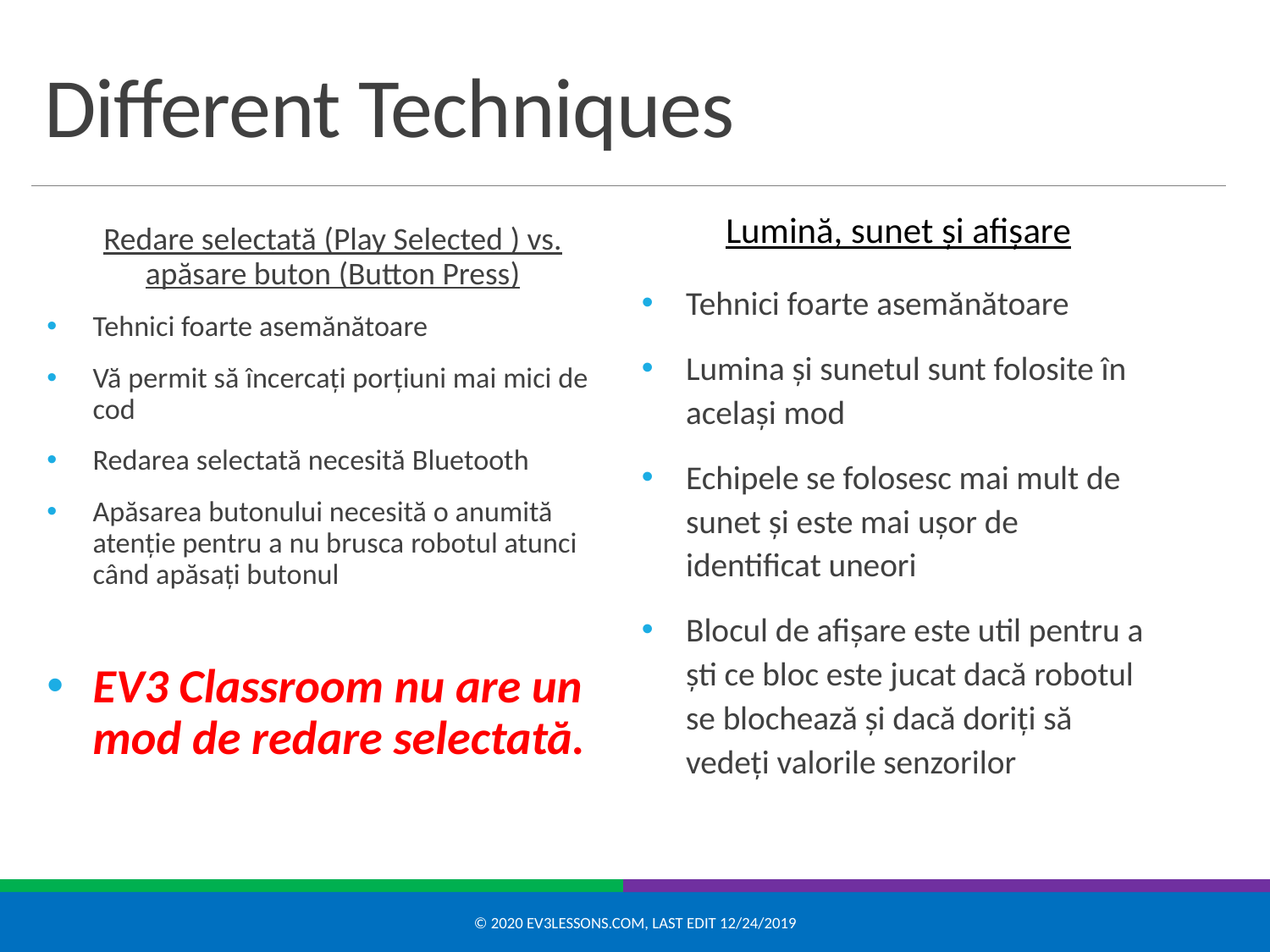

# Different Techniques
Lumină, sunet și afișare
Tehnici foarte asemănătoare
Lumina și sunetul sunt folosite în același mod
Echipele se folosesc mai mult de sunet și este mai ușor de identificat uneori
Blocul de afișare este util pentru a ști ce bloc este jucat dacă robotul se blochează și dacă doriți să vedeți valorile senzorilor
Redare selectată (Play Selected ) vs. apăsare buton (Button Press)
Tehnici foarte asemănătoare
Vă permit să încercați porțiuni mai mici de cod
Redarea selectată necesită Bluetooth
Apăsarea butonului necesită o anumită atenție pentru a nu brusca robotul atunci când apăsați butonul

EV3 Classroom nu are un mod de redare selectată.
© 2020 EV3Lessons.com, Last edit 12/24/2019